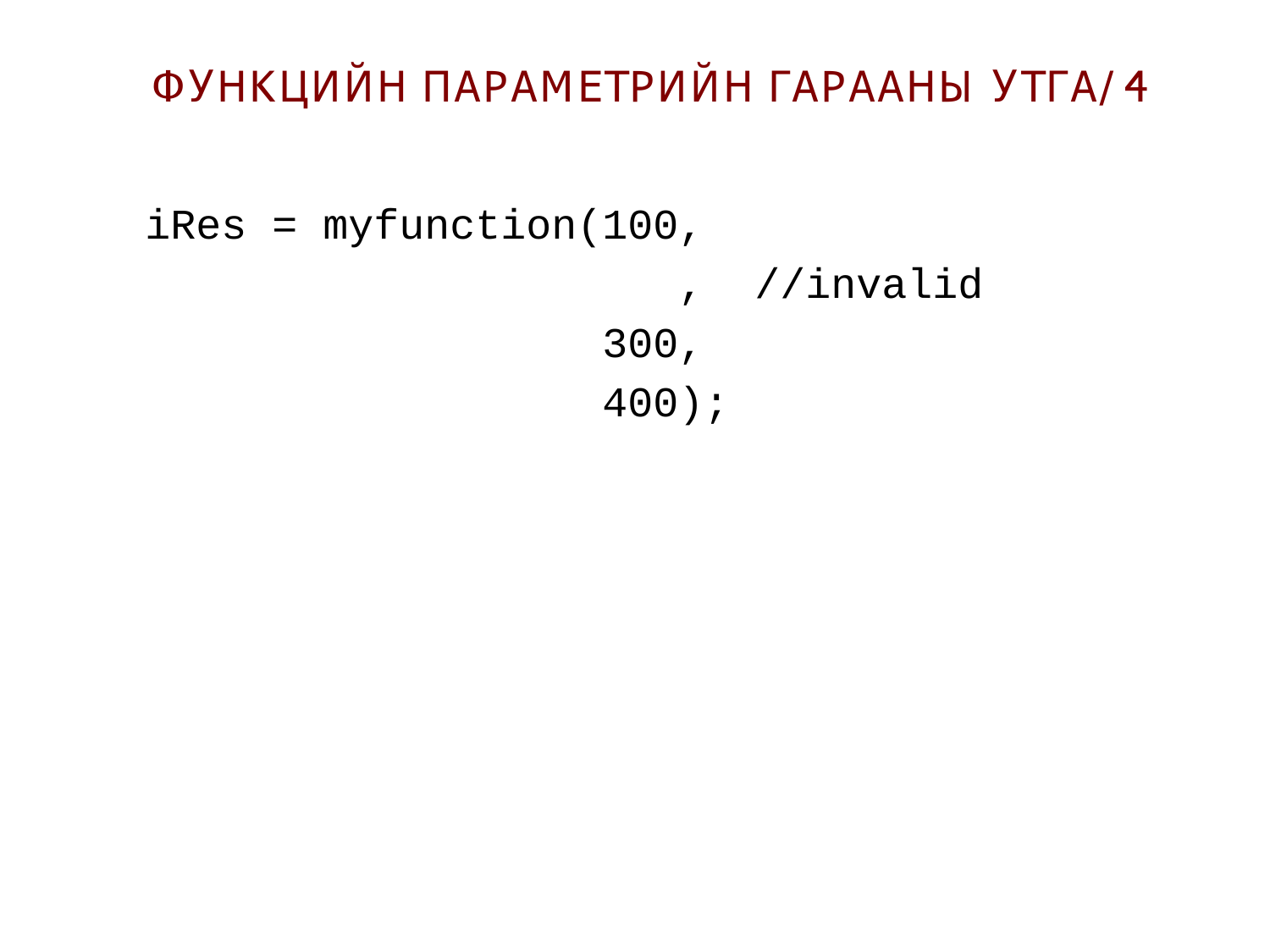

# ФУНКЦИЙН ПАРАМЕТРИЙН ГАРААНЫ УТГА/4
	iRes = myfunction(100,
			       	 ,  //invalid
			        300,
			        400);